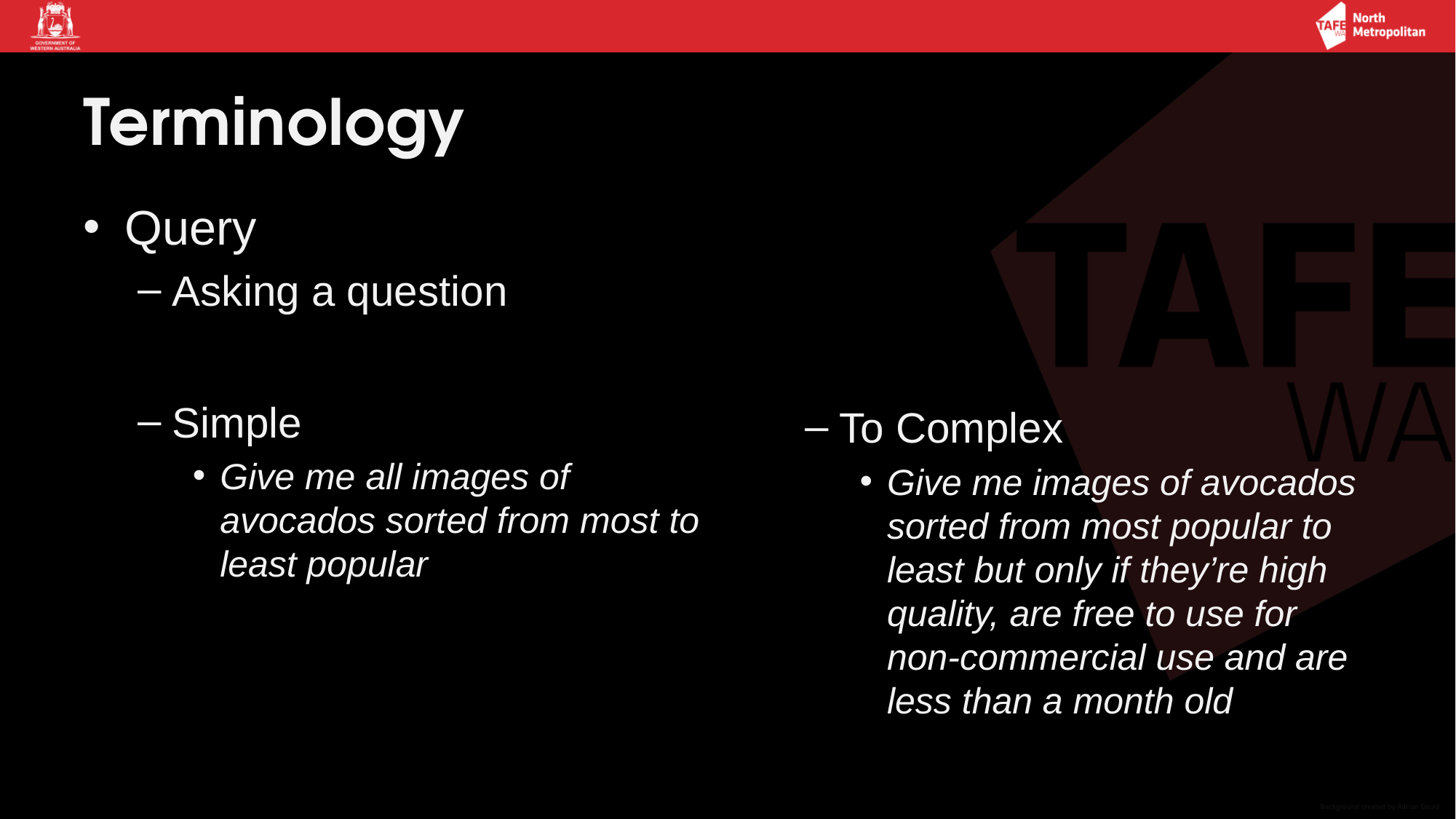

# Terminology
Query
Asking a question

Simple
Give me all images of  avocados sorted from most to least popular

To Complex
Give me images of avocados
sorted from most popular to least but only if they’re high quality, are free to use for non-commercial use and are less than a month old